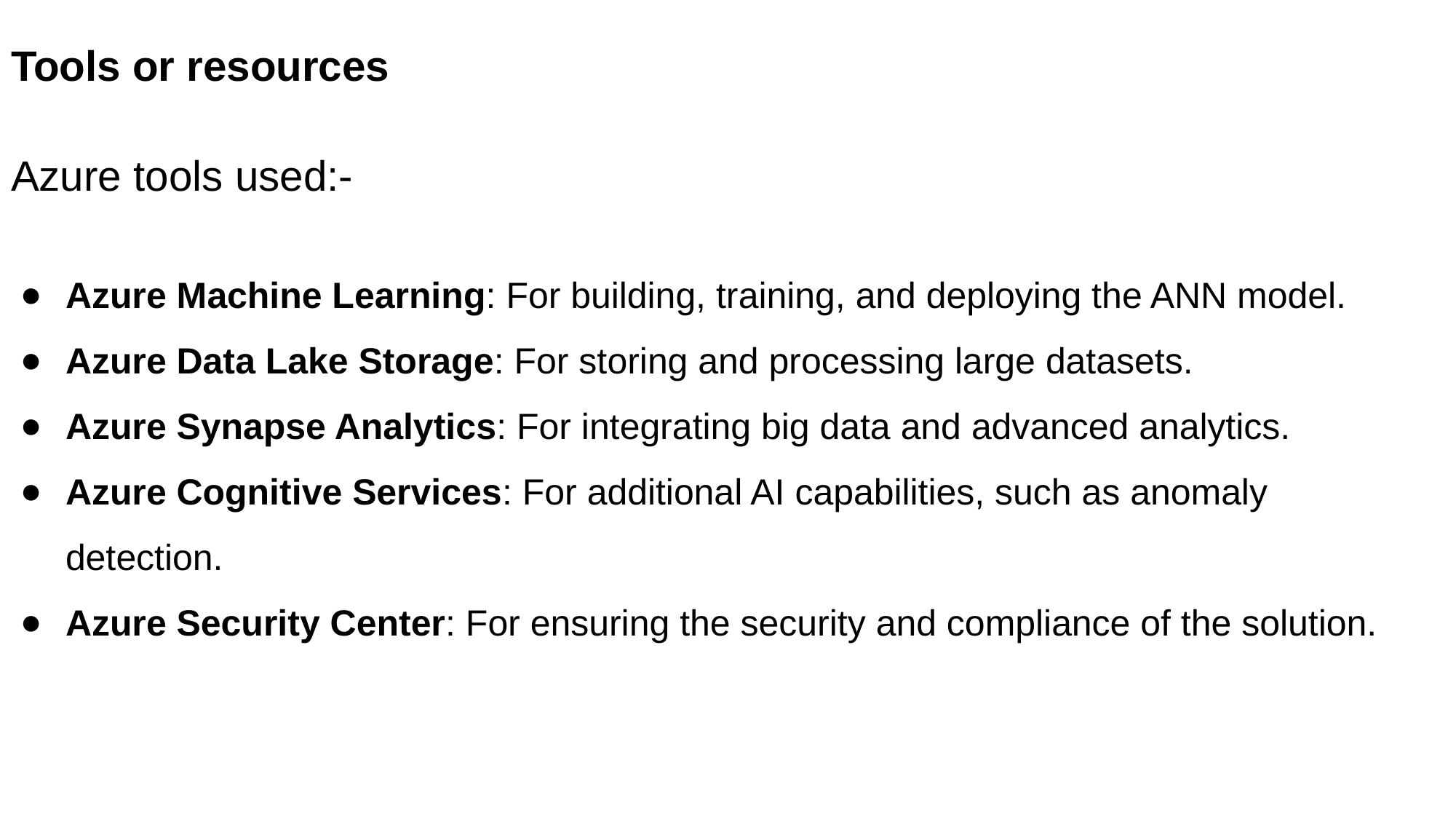

# Tools or resources
Azure tools used:-

Azure Machine Learning: For building, training, and deploying the ANN model.
Azure Data Lake Storage: For storing and processing large datasets.
Azure Synapse Analytics: For integrating big data and advanced analytics.
Azure Cognitive Services: For additional AI capabilities, such as anomaly detection.
Azure Security Center: For ensuring the security and compliance of the solution.